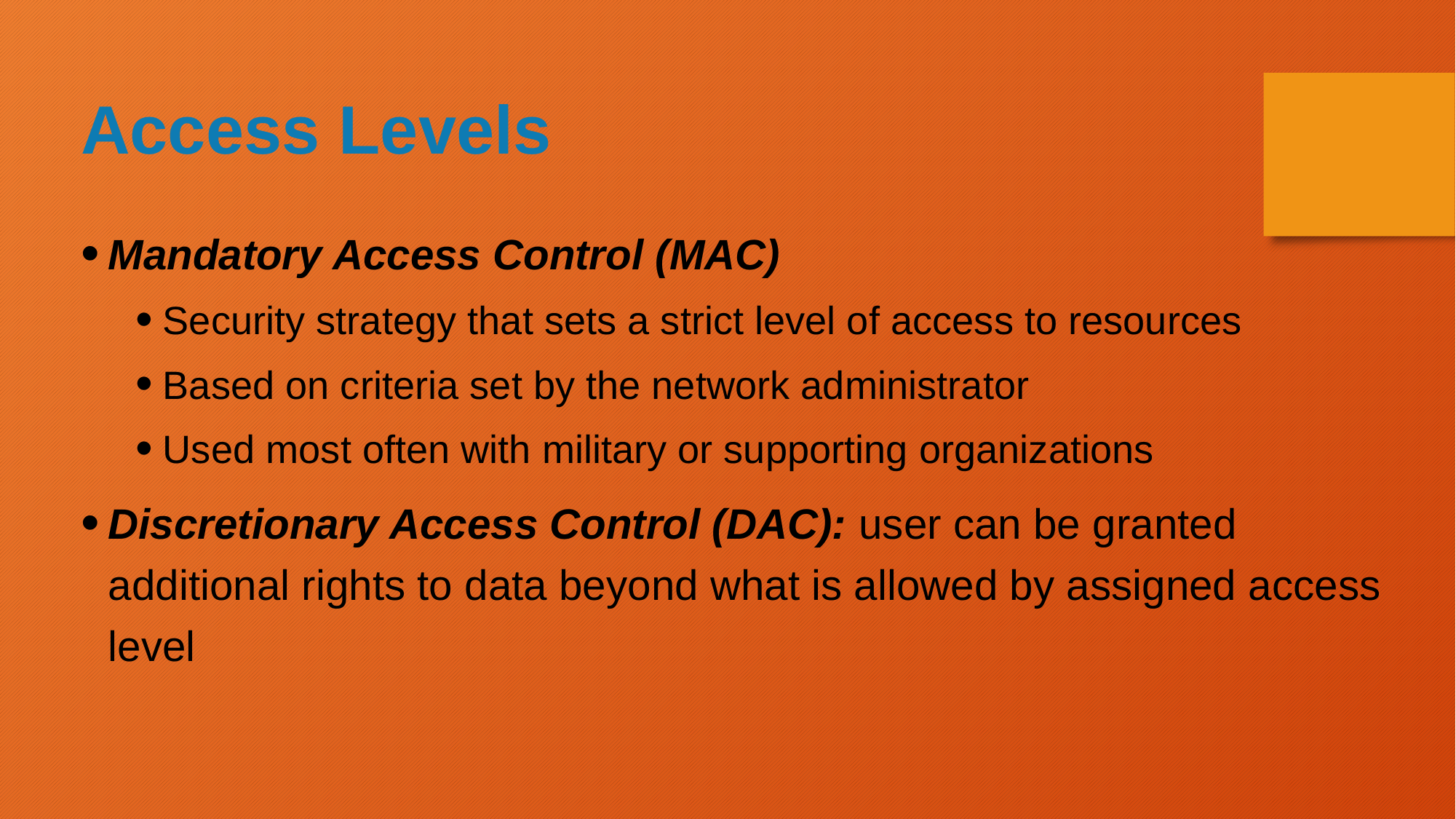

Access Levels
Mandatory Access Control (MAC)
Security strategy that sets a strict level of access to resources
Based on criteria set by the network administrator
Used most often with military or supporting organizations
Discretionary Access Control (DAC): user can be granted additional rights to data beyond what is allowed by assigned access level